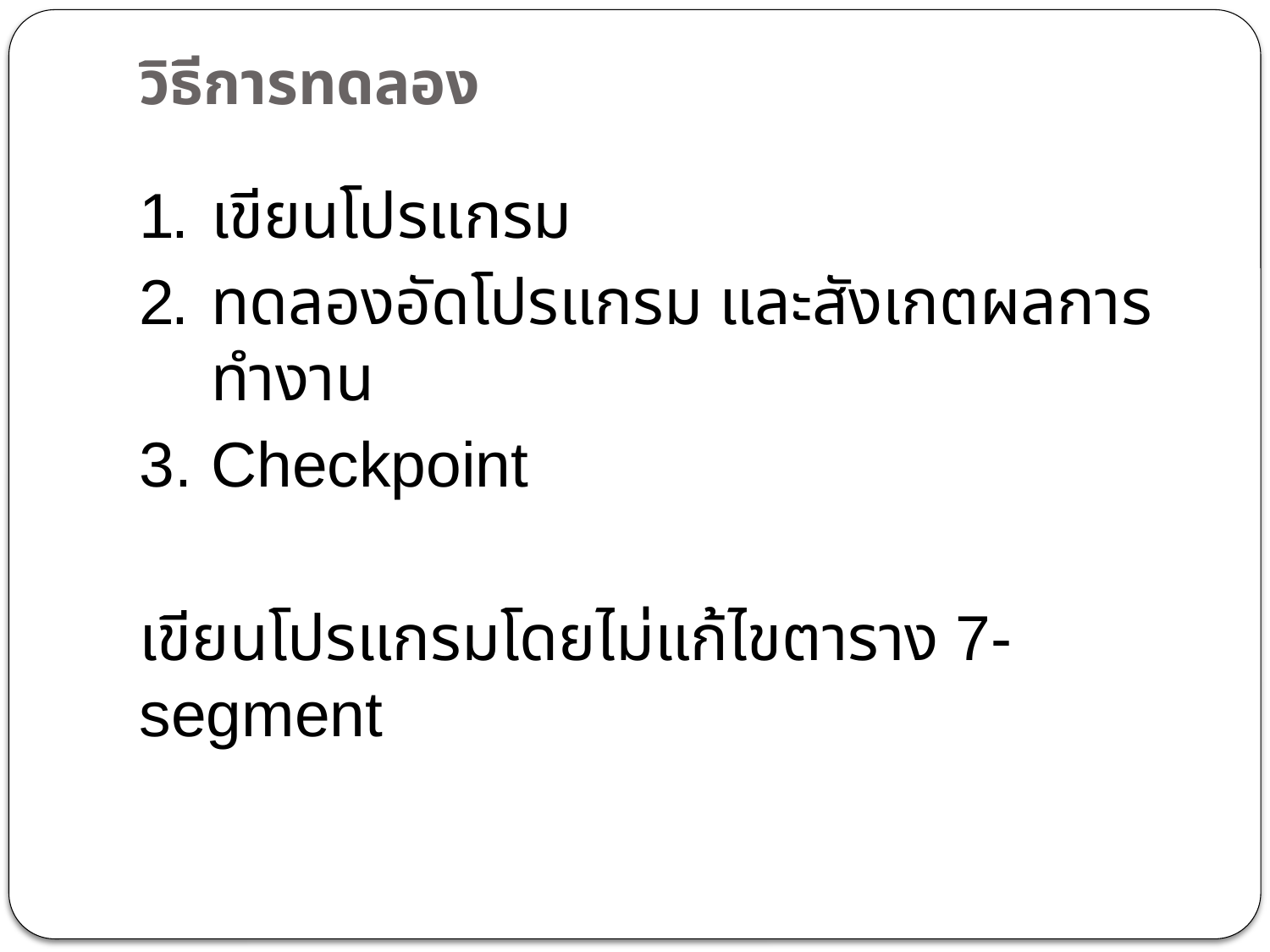

# วิธีการทดลอง
เขียนโปรแกรม
ทดลองอัดโปรแกรม และสังเกตผลการทำงาน
Checkpoint

เขียนโปรแกรมโดยไม่แก้ไขตาราง 7-segment